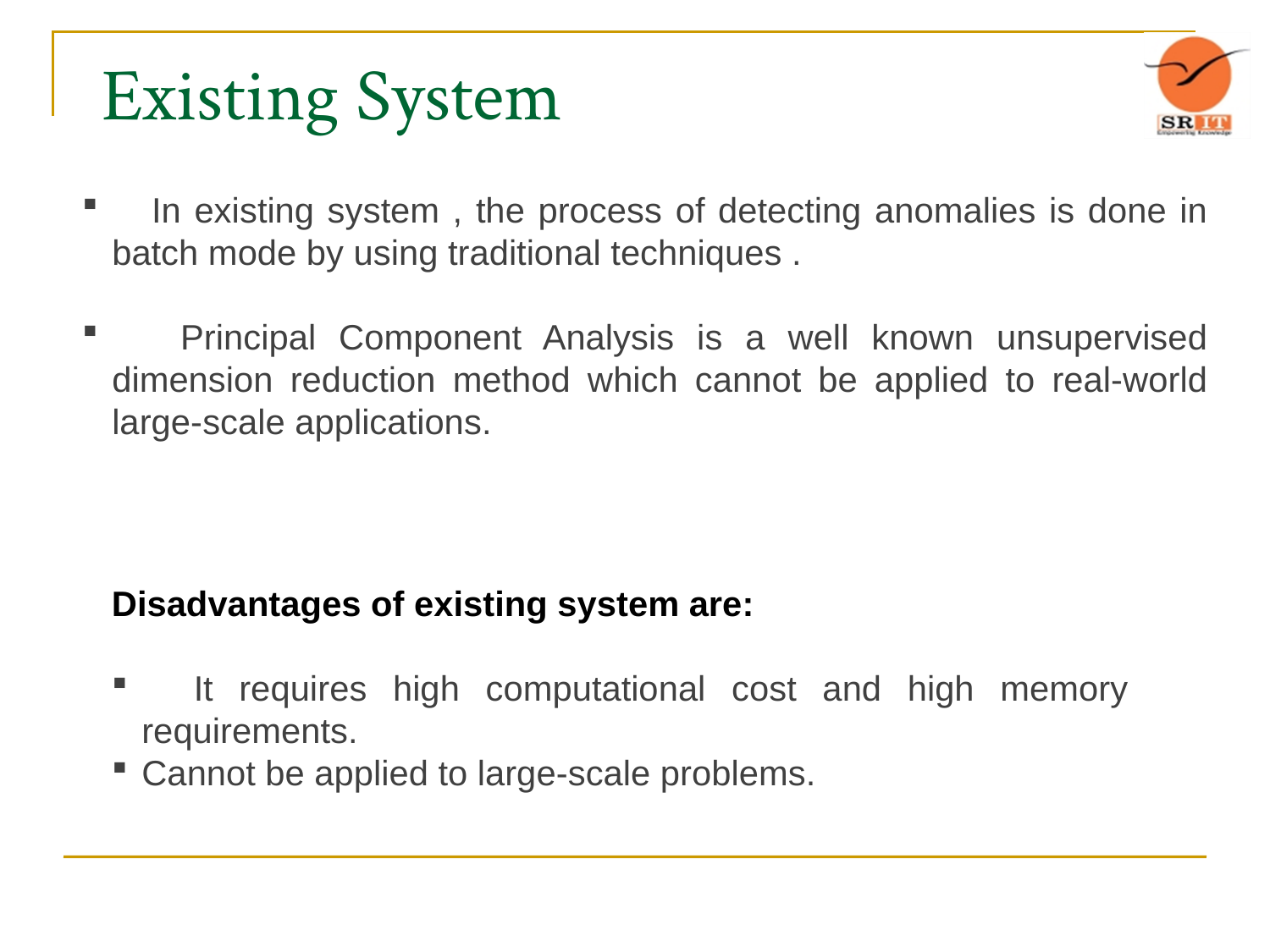

Existing System

   In existing system , the process of detecting anomalies is done in batch mode by using traditional techniques .

   Principal Component Analysis is a well known unsupervised dimension reduction method which cannot be applied to real-world large-scale applications.

Disadvantages of existing system are:

  It requires high computational cost and high memory requirements.
Cannot be applied to large-scale problems.